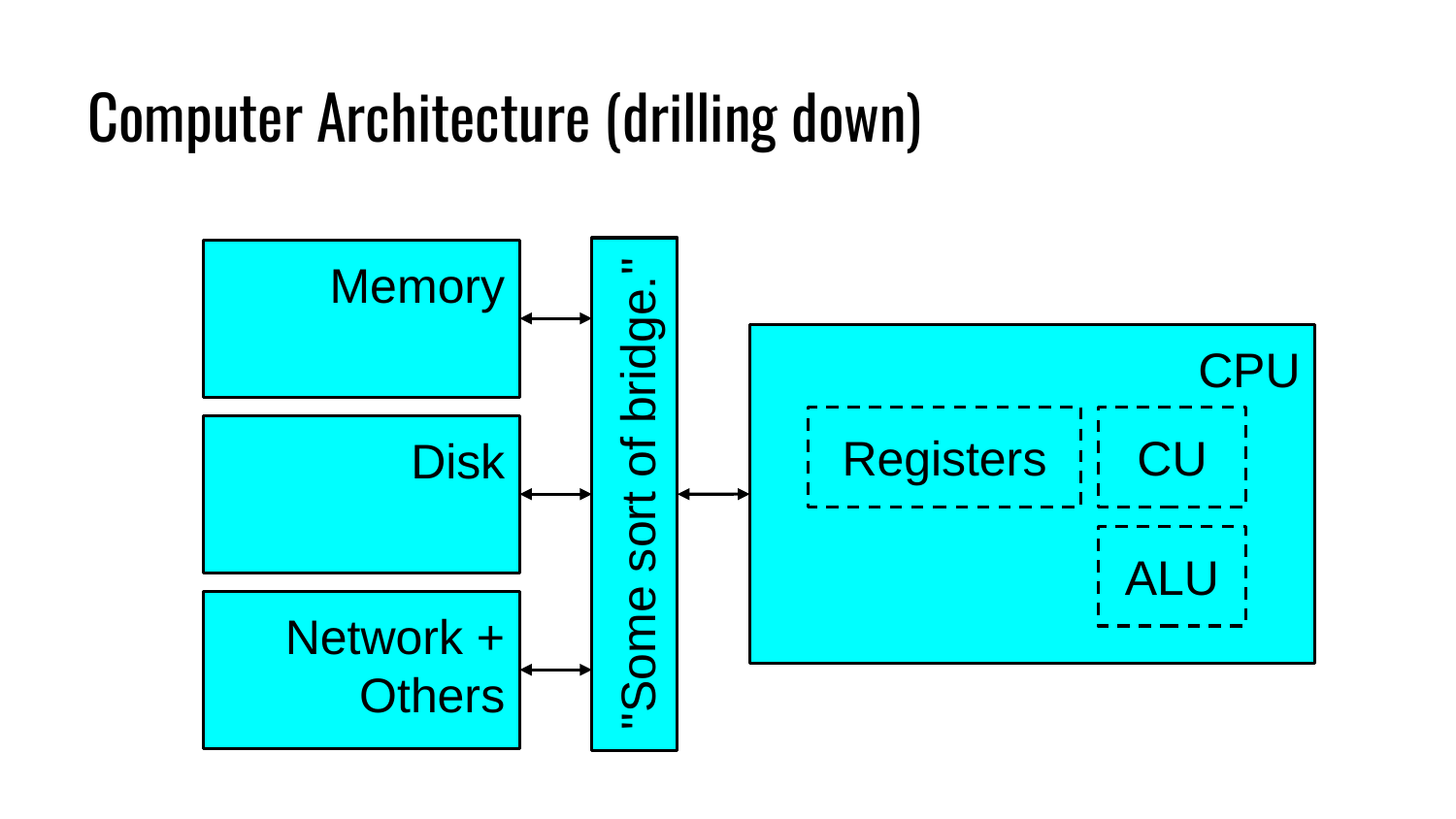

# Computer Architecture (drilling down)
Memory
CPU
Registers
CU
Disk
"Some sort of bridge."
ALU
Network + Others